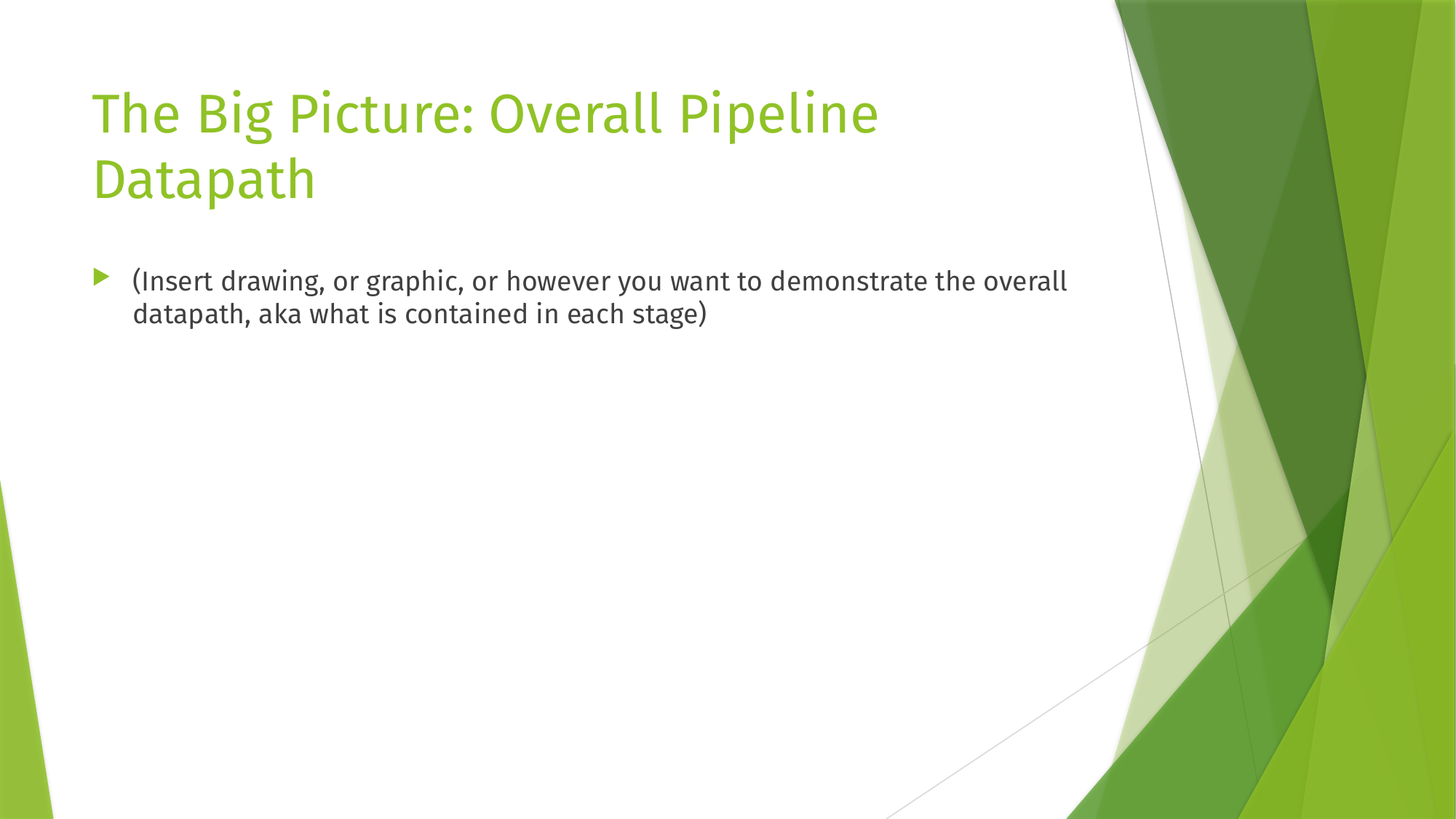

# The Big Picture: Overall Pipeline Datapath
(Insert drawing, or graphic, or however you want to demonstrate the overall datapath, aka what is contained in each stage)